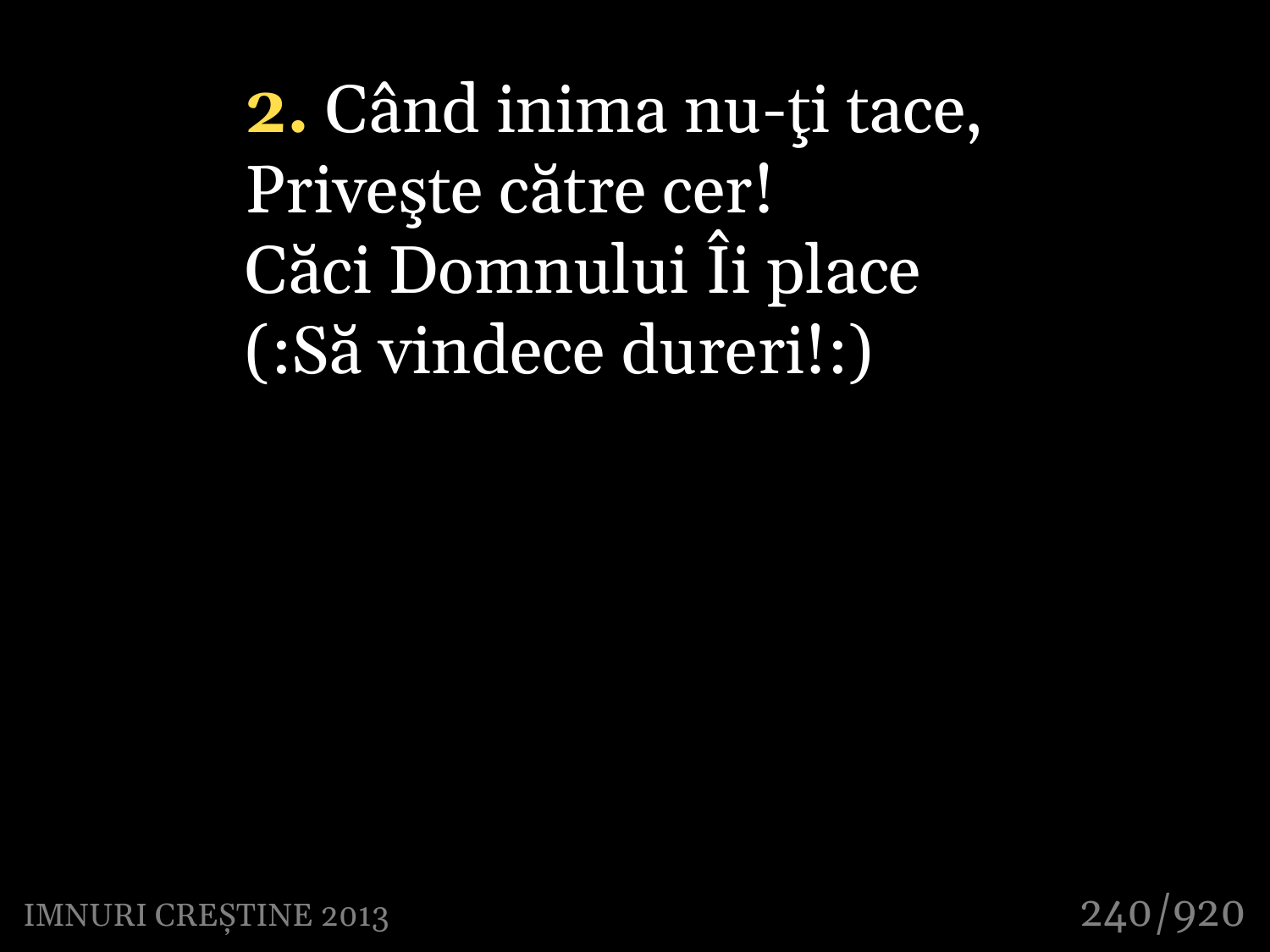

2. Când inima nu-ţi tace,
Priveşte către cer!
Căci Domnului Îi place
(:Să vindece dureri!:)
240/920
IMNURI CREȘTINE 2013